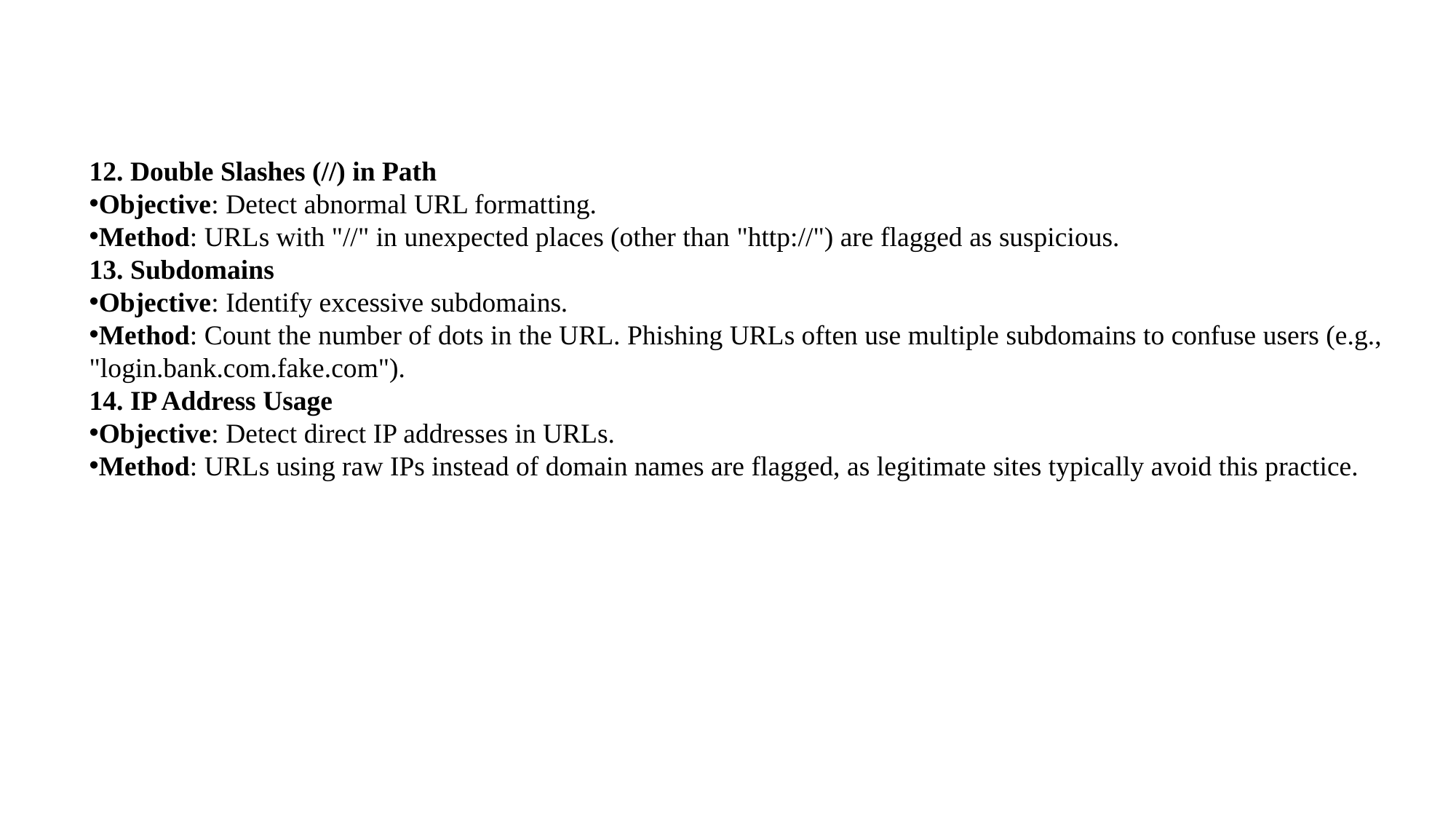

#
12. Double Slashes (//) in Path
Objective: Detect abnormal URL formatting.
Method: URLs with "//" in unexpected places (other than "http://") are flagged as suspicious.
13. Subdomains
Objective: Identify excessive subdomains.
Method: Count the number of dots in the URL. Phishing URLs often use multiple subdomains to confuse users (e.g., "login.bank.com.fake.com").
14. IP Address Usage
Objective: Detect direct IP addresses in URLs.
Method: URLs using raw IPs instead of domain names are flagged, as legitimate sites typically avoid this practice.